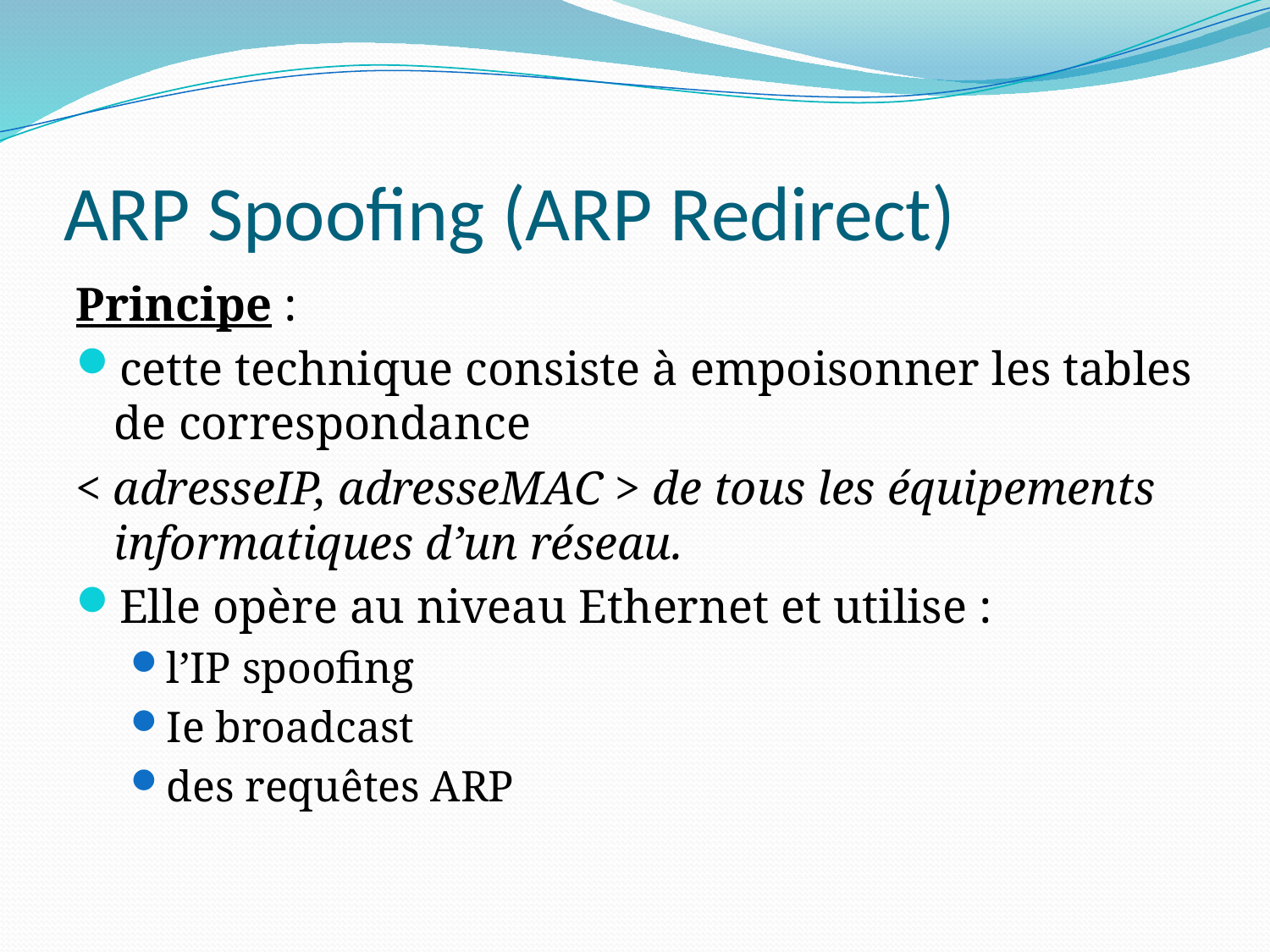

# ARP Spoofing (ARP Redirect)
Principe :
cette technique consiste à empoisonner les tables de correspondance
< adresseIP, adresseMAC > de tous les équipements informatiques d’un réseau.
Elle opère au niveau Ethernet et utilise :
l’IP spoofing
Ie broadcast
des requêtes ARP